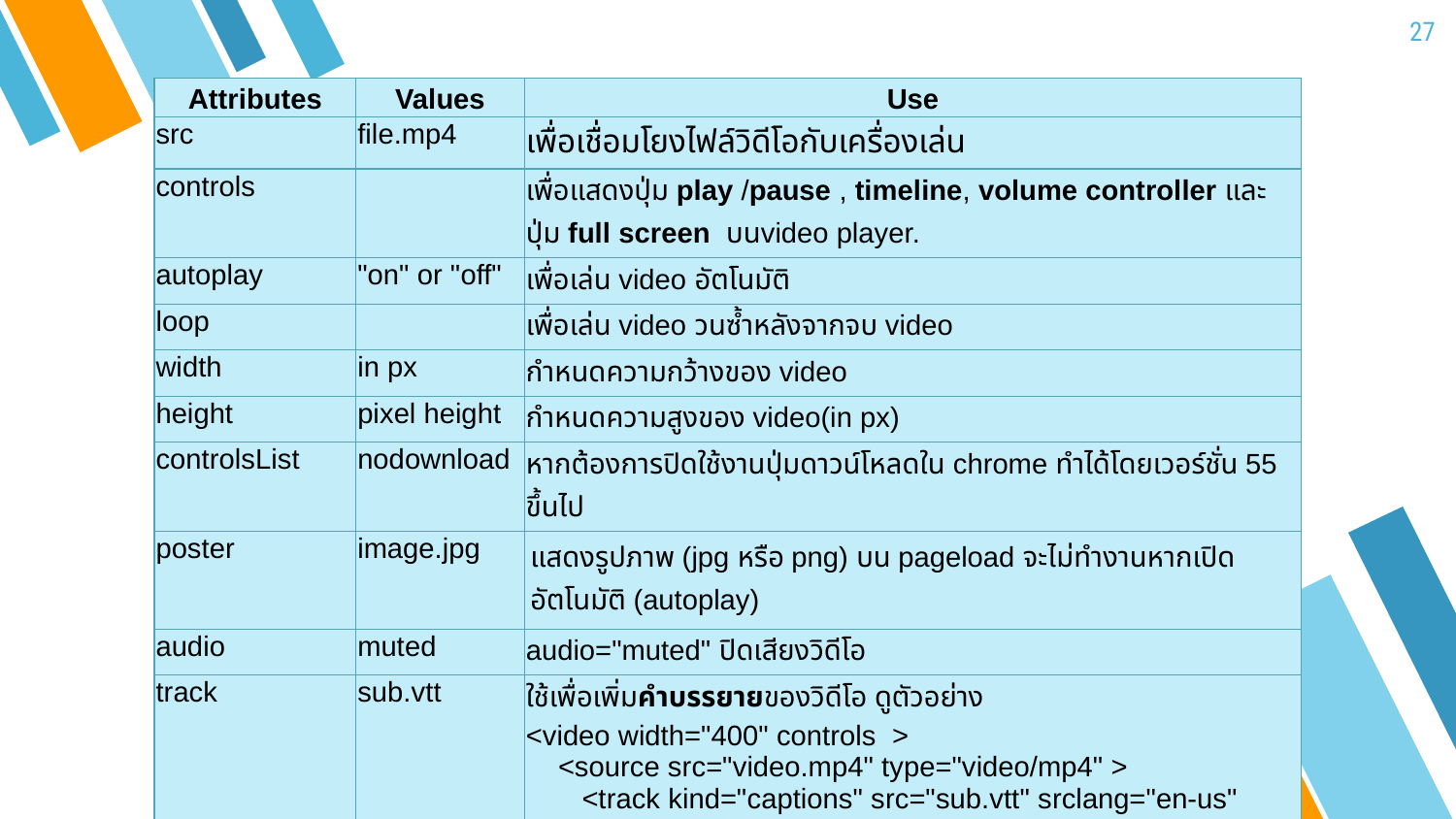

27
| Attributes | Values | Use |
| --- | --- | --- |
| src | file.mp4 | เพื่อเชื่อมโยงไฟล์วิดีโอกับเครื่องเล่น |
| controls |  | เพื่อแสดงปุ่ม play /pause , timeline, volume controller และปุ่ม full screen  บนvideo player. |
| autoplay | "on" or "off" | เพื่อเล่น video อัตโนมัติ |
| loop |  | เพื่อเล่น video วนซ้ำหลังจากจบ video |
| width | in px | กำหนดความกว้างของ video |
| height | pixel height | กำหนดความสูงของ video(in px) |
| controlsList | nodownload | หากต้องการปิดใช้งานปุ่มดาวน์โหลดใน chrome ทำได้โดยเวอร์ชั่น 55 ขึ้นไป |
| poster | image.jpg | แสดงรูปภาพ (jpg หรือ png) บน pageload จะไม่ทำงานหากเปิดอัตโนมัติ (autoplay) |
| audio | muted | audio="muted" ปิดเสียงวิดีโอ |
| track | sub.vtt | ใช้เพื่อเพิ่มคำบรรยายของวิดีโอ ดูตัวอย่าง <video width="400" controls > <source src="video.mp4" type="video/mp4" > <track kind="captions" src="sub.vtt" srclang="en-us" label="English" > <track kind="captions" src="sub2.vtt" srclang="hi" label="label”> </video> แทร็กจะทำงานในโปรโตคอลhttp: //หรือhttps: //เท่านั้น ดูไฟล์ Sub.vtt |